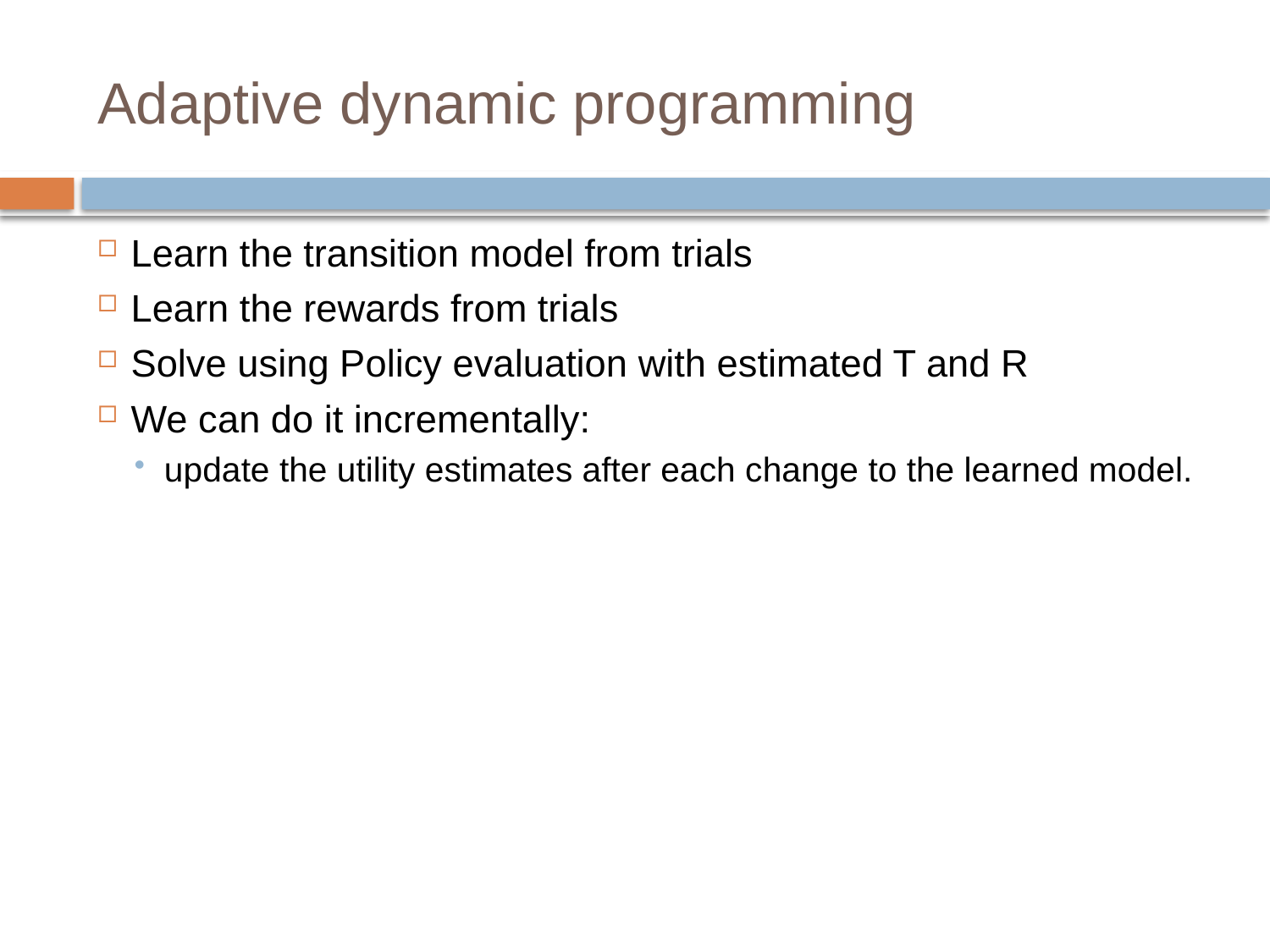

# Adaptive dynamic programming
Learn the transition model from trials
Learn the rewards from trials
Solve using Policy evaluation with estimated T and R
We can do it incrementally:
update the utility estimates after each change to the learned model.